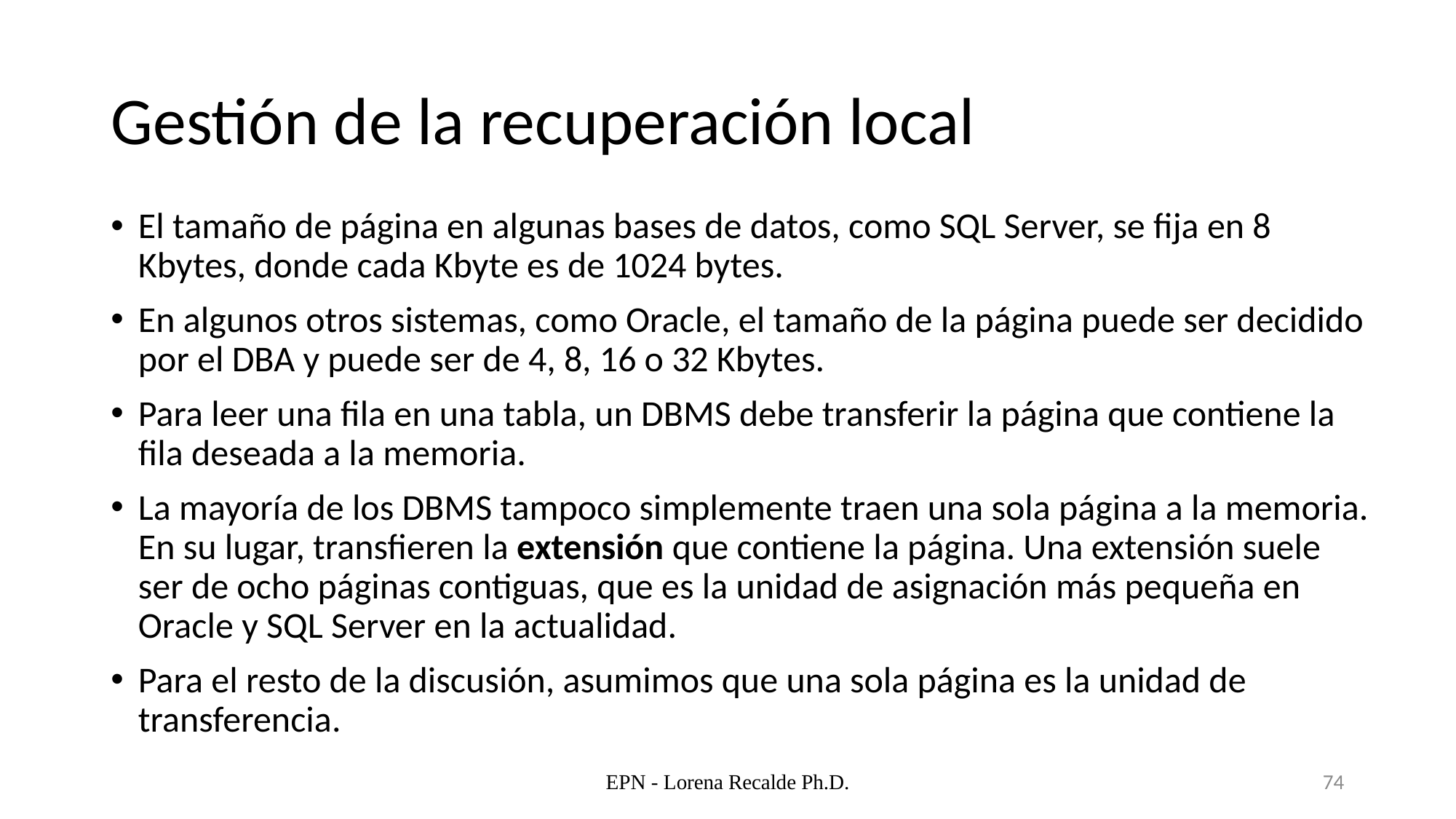

# Gestión de la recuperación local
El tamaño de página en algunas bases de datos, como SQL Server, se fija en 8 Kbytes, donde cada Kbyte es de 1024 bytes.
En algunos otros sistemas, como Oracle, el tamaño de la página puede ser decidido por el DBA y puede ser de 4, 8, 16 o 32 Kbytes.
Para leer una fila en una tabla, un DBMS debe transferir la página que contiene la fila deseada a la memoria.
La mayoría de los DBMS tampoco simplemente traen una sola página a la memoria. En su lugar, transfieren la extensión que contiene la página. Una extensión suele ser de ocho páginas contiguas, que es la unidad de asignación más pequeña en Oracle y SQL Server en la actualidad.
Para el resto de la discusión, asumimos que una sola página es la unidad de transferencia.
EPN - Lorena Recalde Ph.D.
74